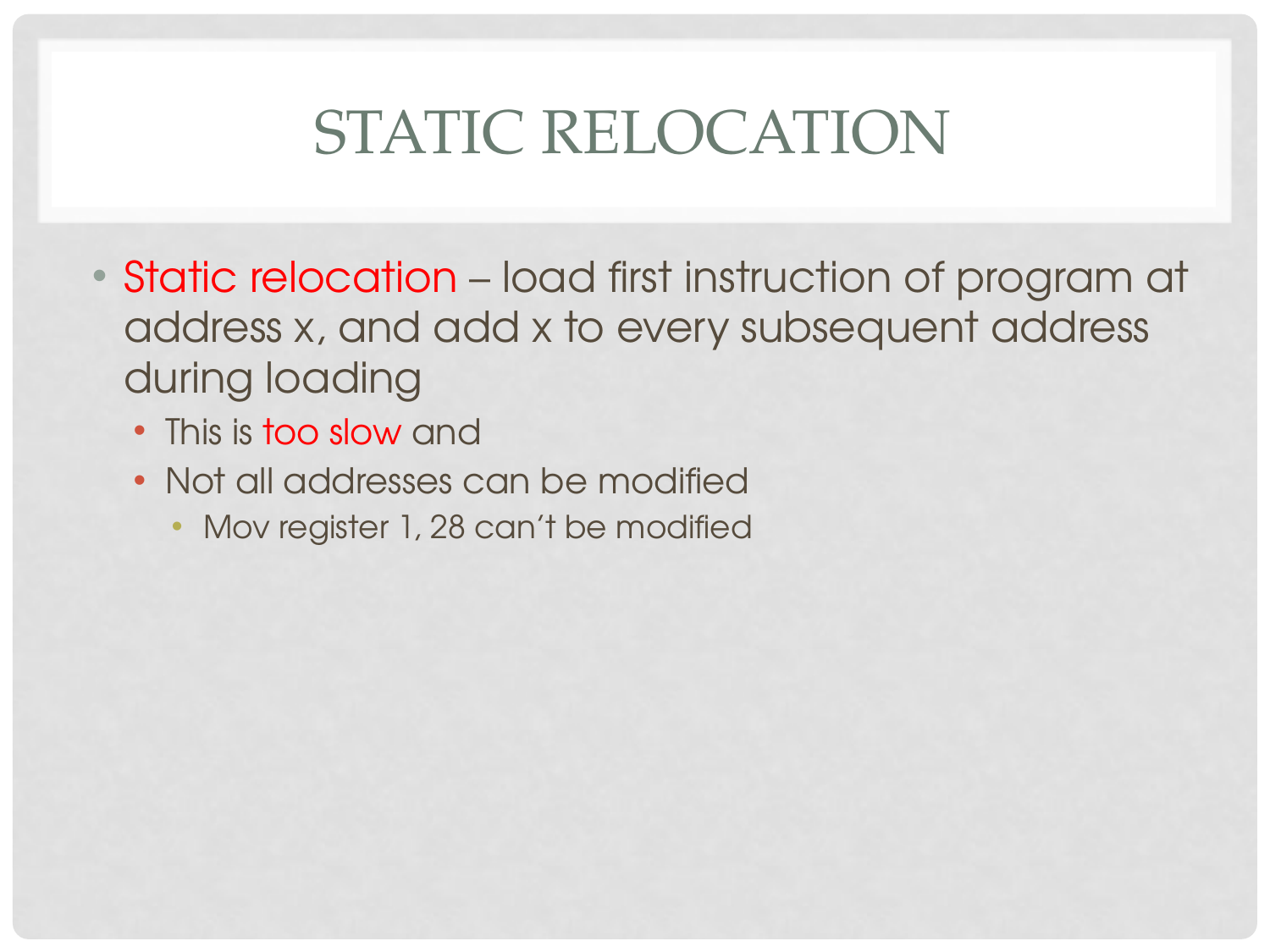

# Static relocation
Static relocation – load first instruction of program at address x, and add x to every subsequent address during loading
This is too slow and
Not all addresses can be modified
Mov register 1, 28 can’t be modified